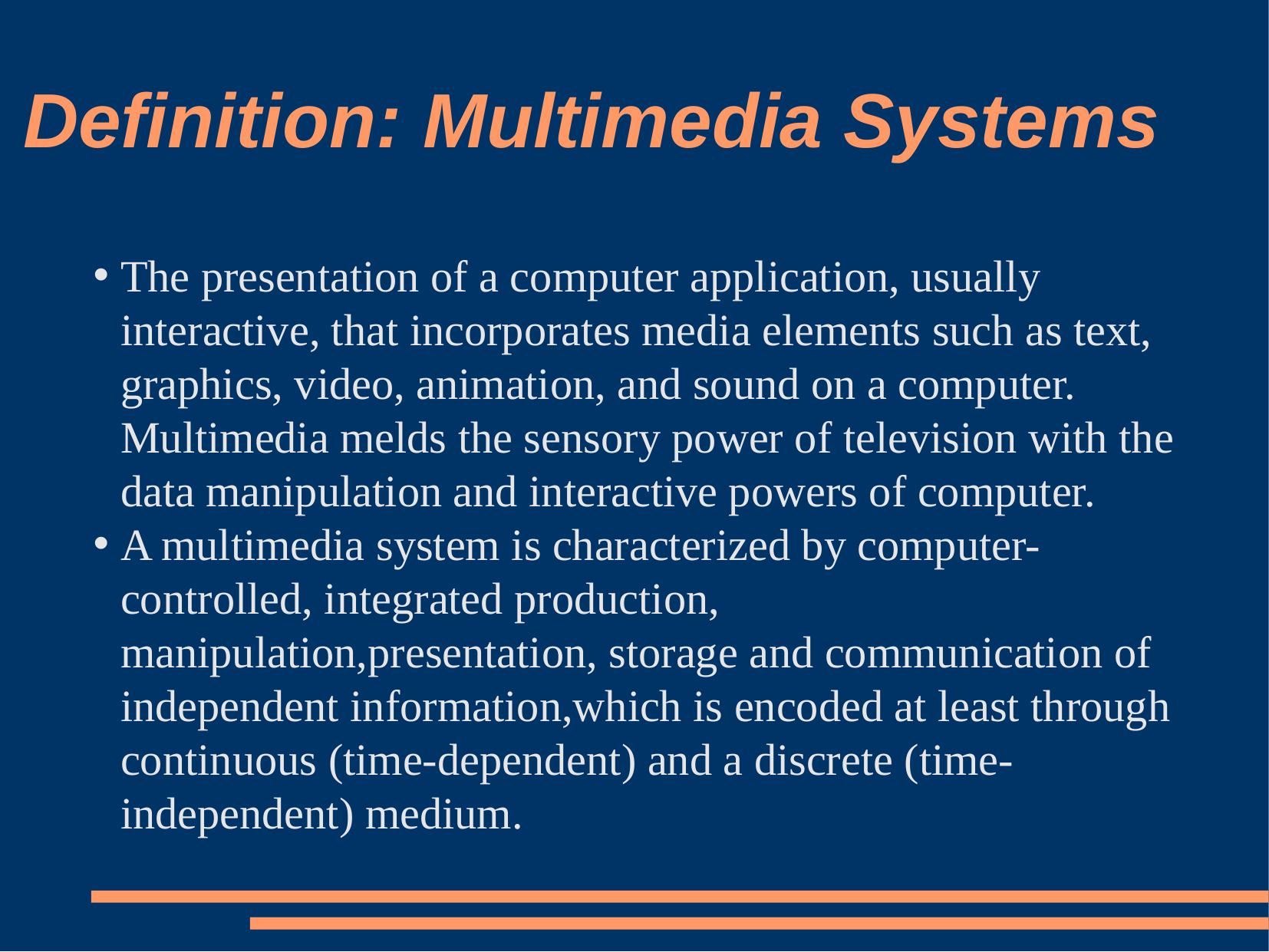

Definition: Multimedia Systems
The presentation of a computer application, usually interactive, that incorporates media elements such as text, graphics, video, animation, and sound on a computer. Multimedia melds the sensory power of television with the data manipulation and interactive powers of computer.
A multimedia system is characterized by computer-controlled, integrated production, manipulation,presentation, storage and communication of independent information,which is encoded at least through continuous (time-dependent) and a discrete (time-independent) medium.